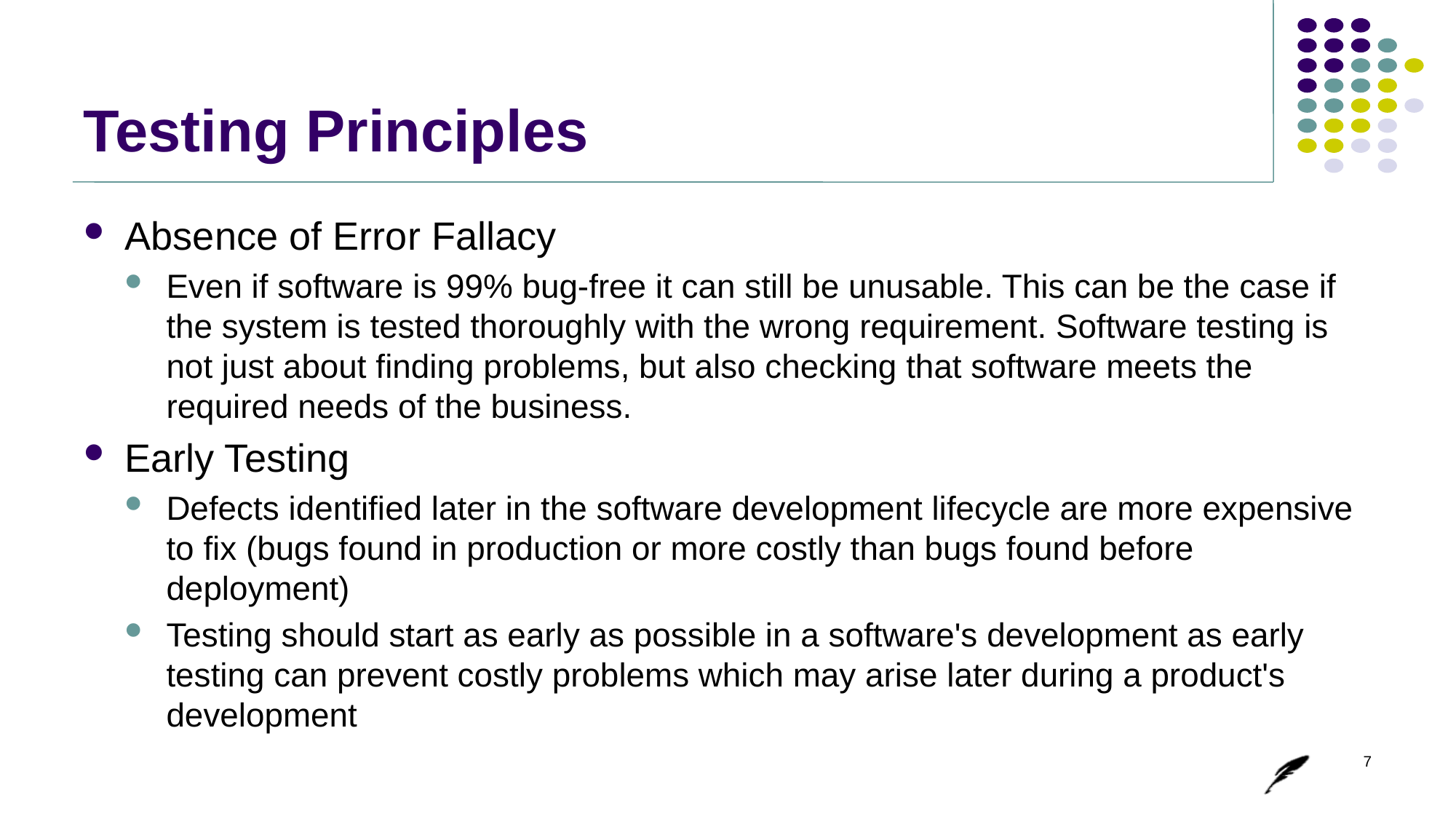

# Testing Principles
Absence of Error Fallacy
Even if software is 99% bug-free it can still be unusable. This can be the case if the system is tested thoroughly with the wrong requirement. Software testing is not just about finding problems, but also checking that software meets the required needs of the business.
Early Testing
Defects identified later in the software development lifecycle are more expensive to fix (bugs found in production or more costly than bugs found before deployment)
Testing should start as early as possible in a software's development as early testing can prevent costly problems which may arise later during a product's development
7